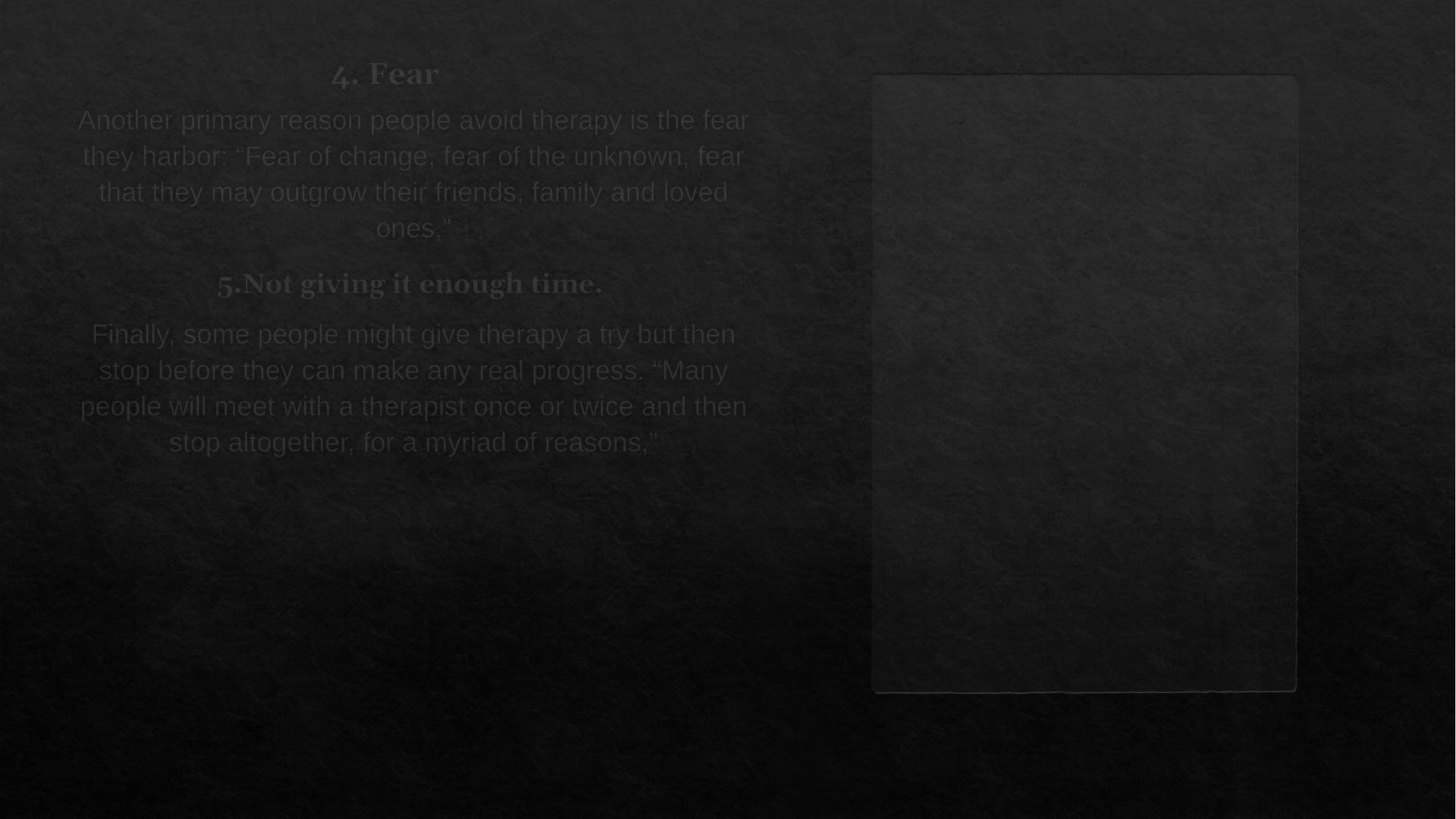

#
                                   4. Fear
Another primary reason people avoid therapy is the fear they harbor: “Fear of change, fear of the unknown, fear that they may outgrow their friends, family and loved ones,”
5.Not giving it enough time.
Finally, some people might give therapy a try but then stop before they can make any real progress. “Many people will meet with a therapist once or twice and then stop altogether, for a myriad of reasons,”